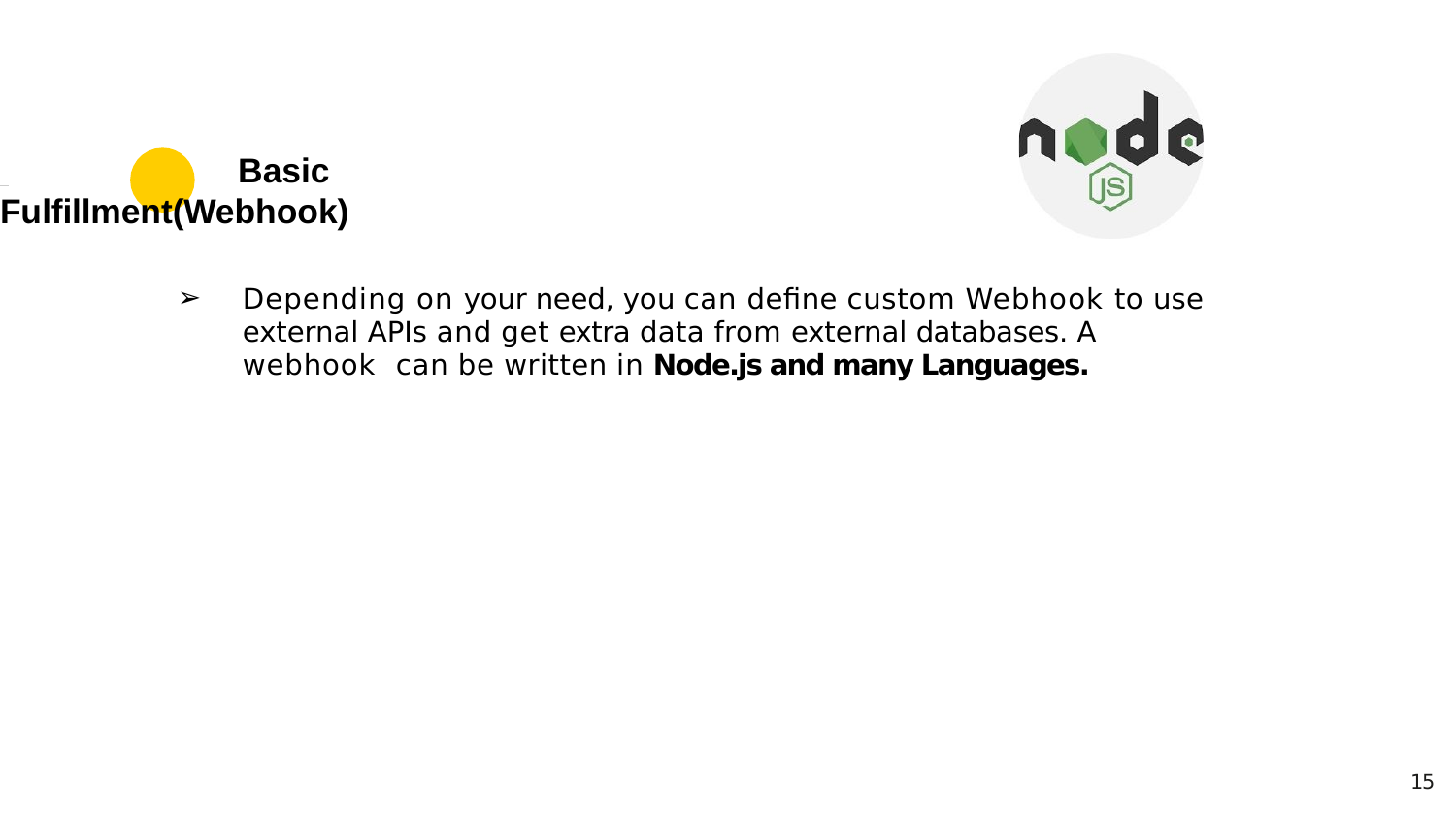

# Basic Fulfillment(Webhook)

Depending on your need, you can define custom Webhook to use  external APIs and get extra data from external databases. A webhook  can be written in Node.js and many Languages.
15